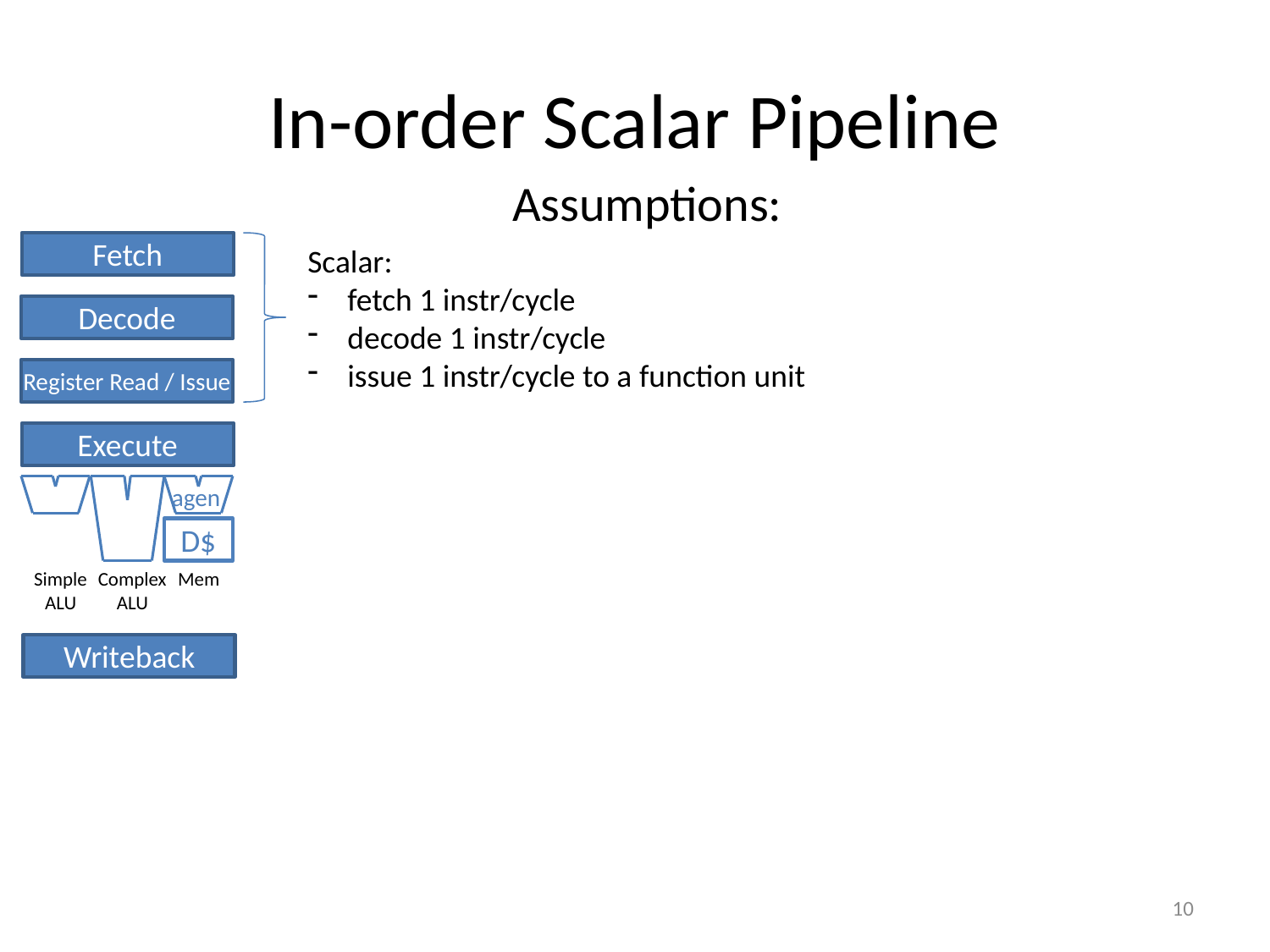

# In-order Scalar Pipeline
Assumptions:
Fetch

Scalar:
fetch 1 instr/cycle
decode 1 instr/cycle
issue 1 instr/cycle to a function unit
Decode
Register Read / Issue
Execute
agen
D$
Simple
ALU
Complex
ALU
Mem
Writeback
10